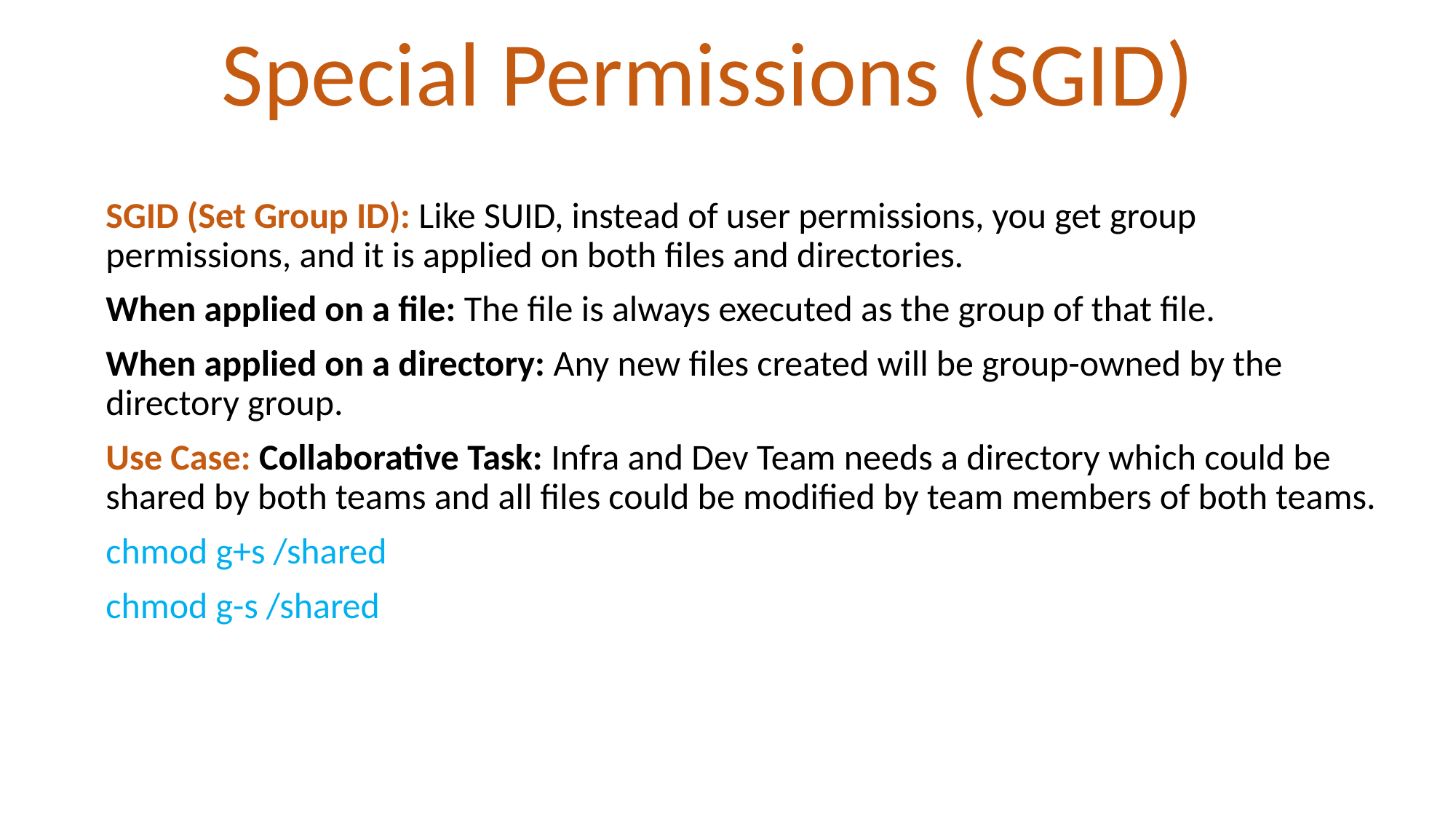

# Special Permissions (SGID)
SGID (Set Group ID): Like SUID, instead of user permissions, you get group permissions, and it is applied on both files and directories.
When applied on a file: The file is always executed as the group of that file.
When applied on a directory: Any new files created will be group-owned by the directory group.
Use Case: Collaborative Task: Infra and Dev Team needs a directory which could be shared by both teams and all files could be modified by team members of both teams.
chmod g+s /shared
chmod g-s /shared